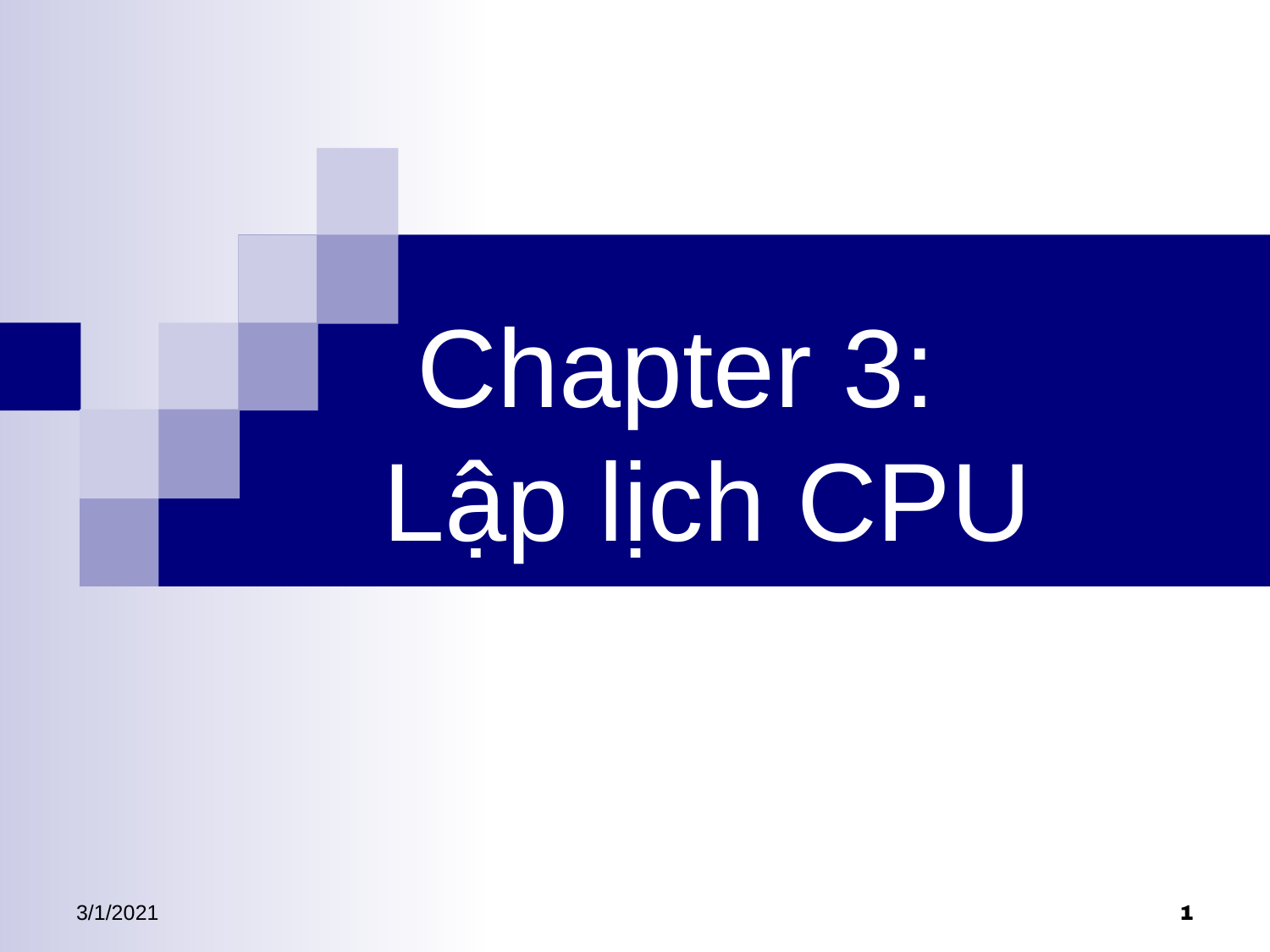

# Chapter 3: Lập lịch CPU
3/1/2021
1